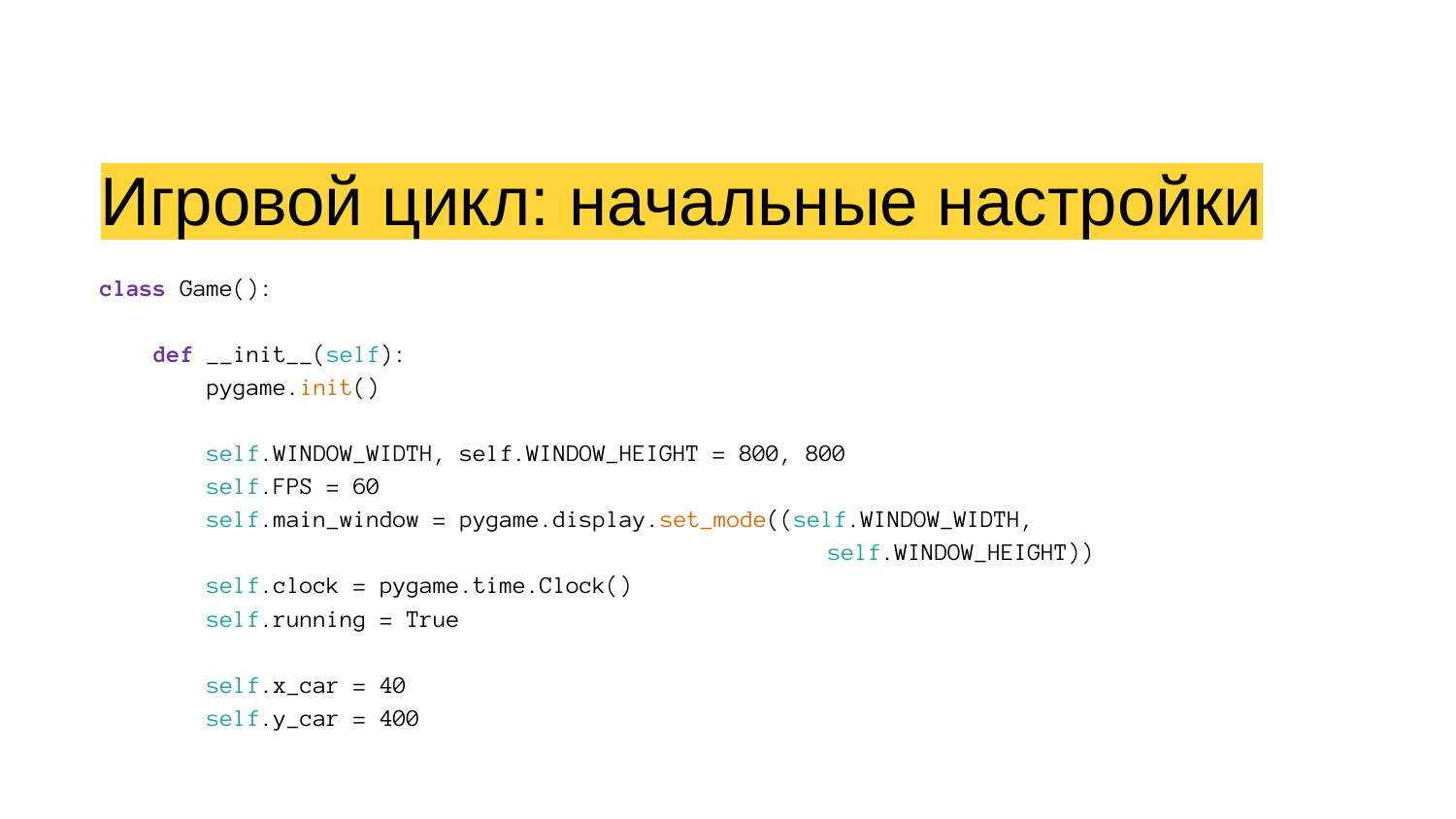

Игровой цикл: начальные настройки
class Game():

    def __init__(self):
        pygame.init()

        self.WINDOW_WIDTH, self.WINDOW_HEIGHT = 800, 800
        self.FPS = 60
        self.main_window = pygame.display.set_mode((self.WINDOW_WIDTH,        					self.WINDOW_HEIGHT))
        self.clock = pygame.time.Clock()
        self.running = True

        self.x_car = 40
        self.y_car = 400